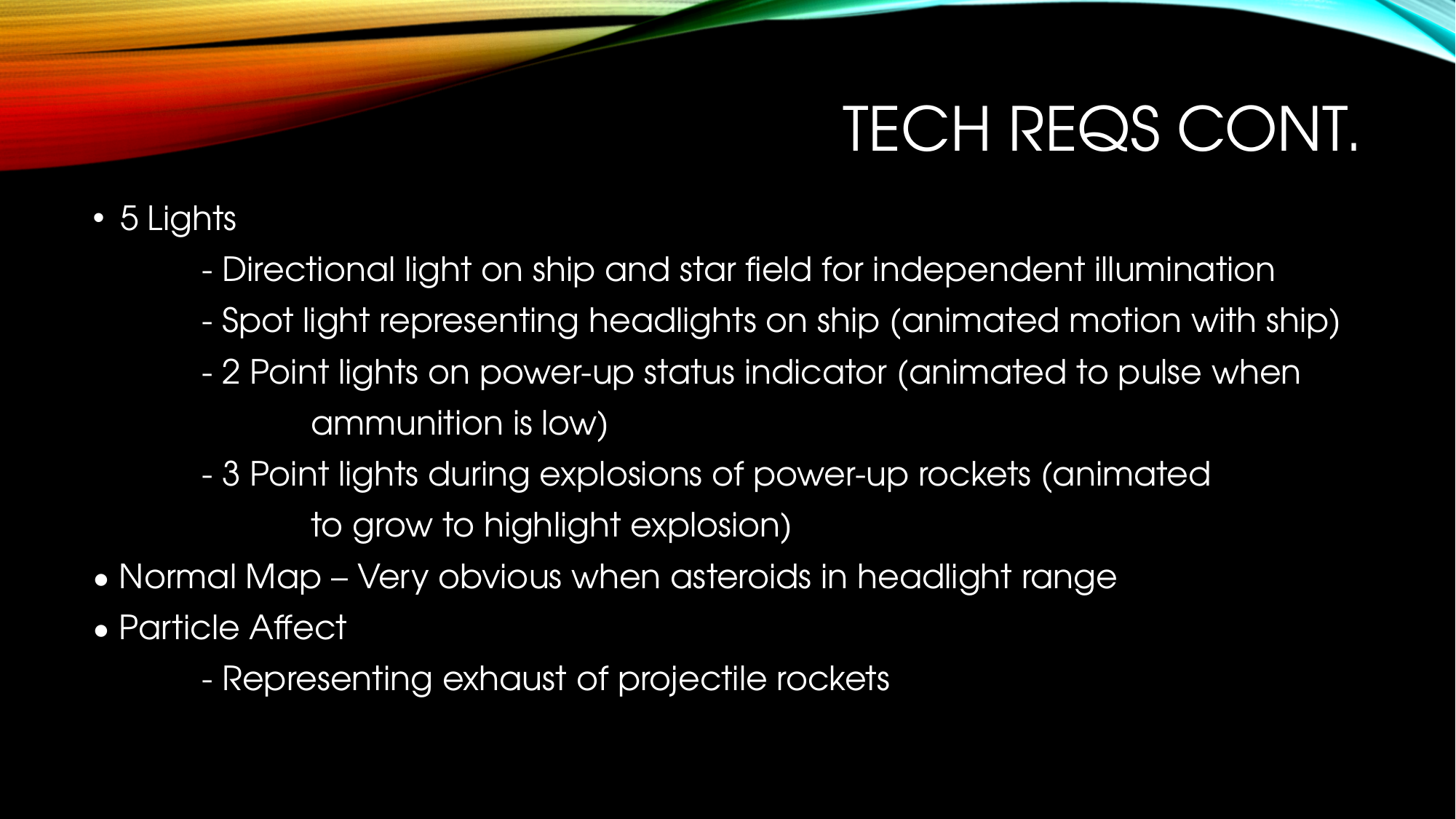

# Tech reqs cont.
5 Lights
	- Directional light on ship and star field for independent illumination
	- Spot light representing headlights on ship (animated motion with ship)
	- 2 Point lights on power-up status indicator (animated to pulse when
		ammunition is low)
	- 3 Point lights during explosions of power-up rockets (animated
		to grow to highlight explosion)
• Normal Map – Very obvious when asteroids in headlight range
• Particle Affect
	- Representing exhaust of projectile rockets